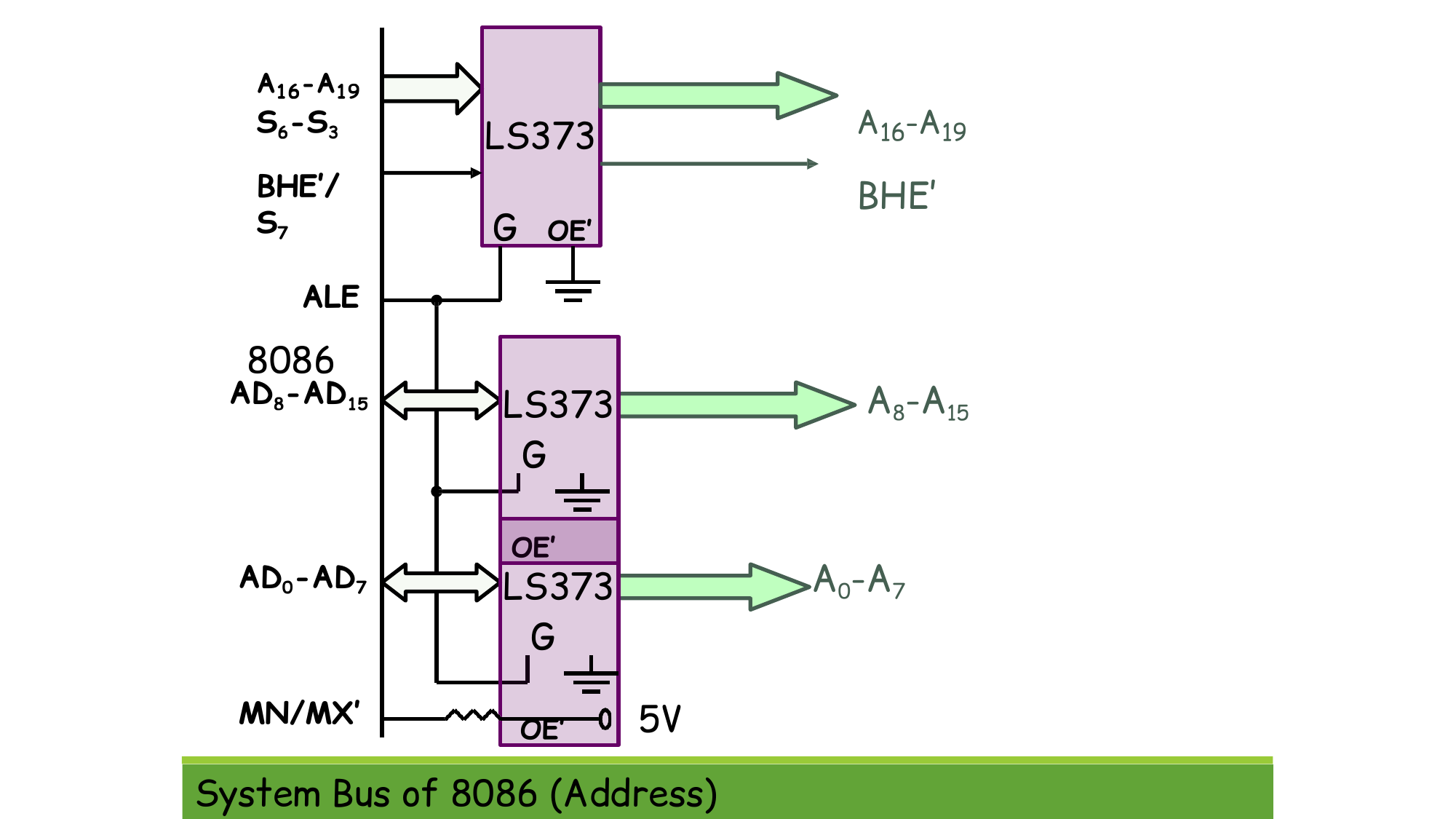

# A16-A19  BHE’
A16-A19  S6-S3
BHE’/S7

LS373

G	OE’

ALE
8086
AD8-AD15

LS373  G	OE’
A8-A15

LS373  G	OE’
A0-A7
AD0-AD7

MN/MX’
5V

System Bus of 8086 (Address)